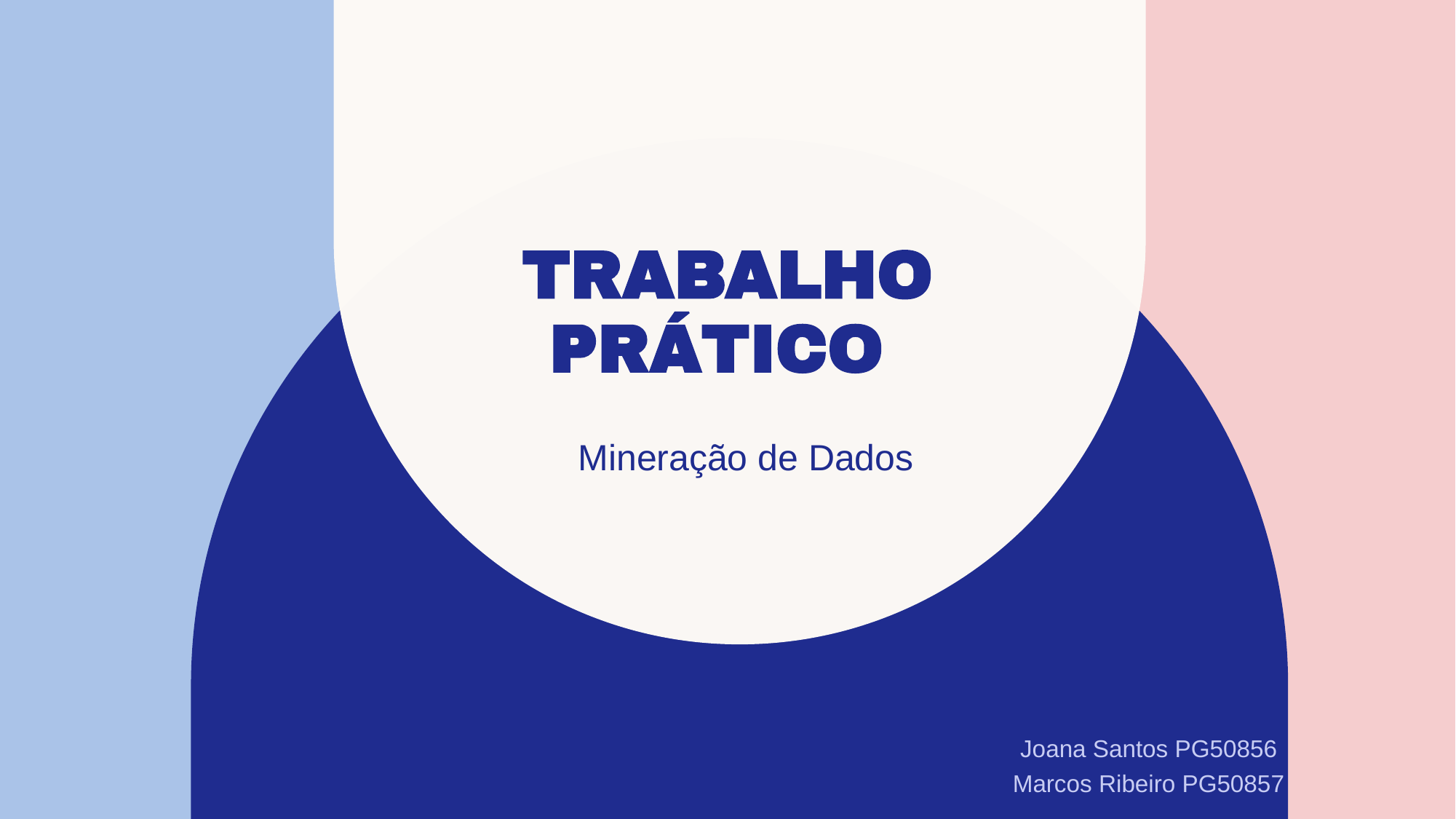

# trabalho prático
Mineração de Dados
Joana Santos PG50856
Marcos Ribeiro PG50857